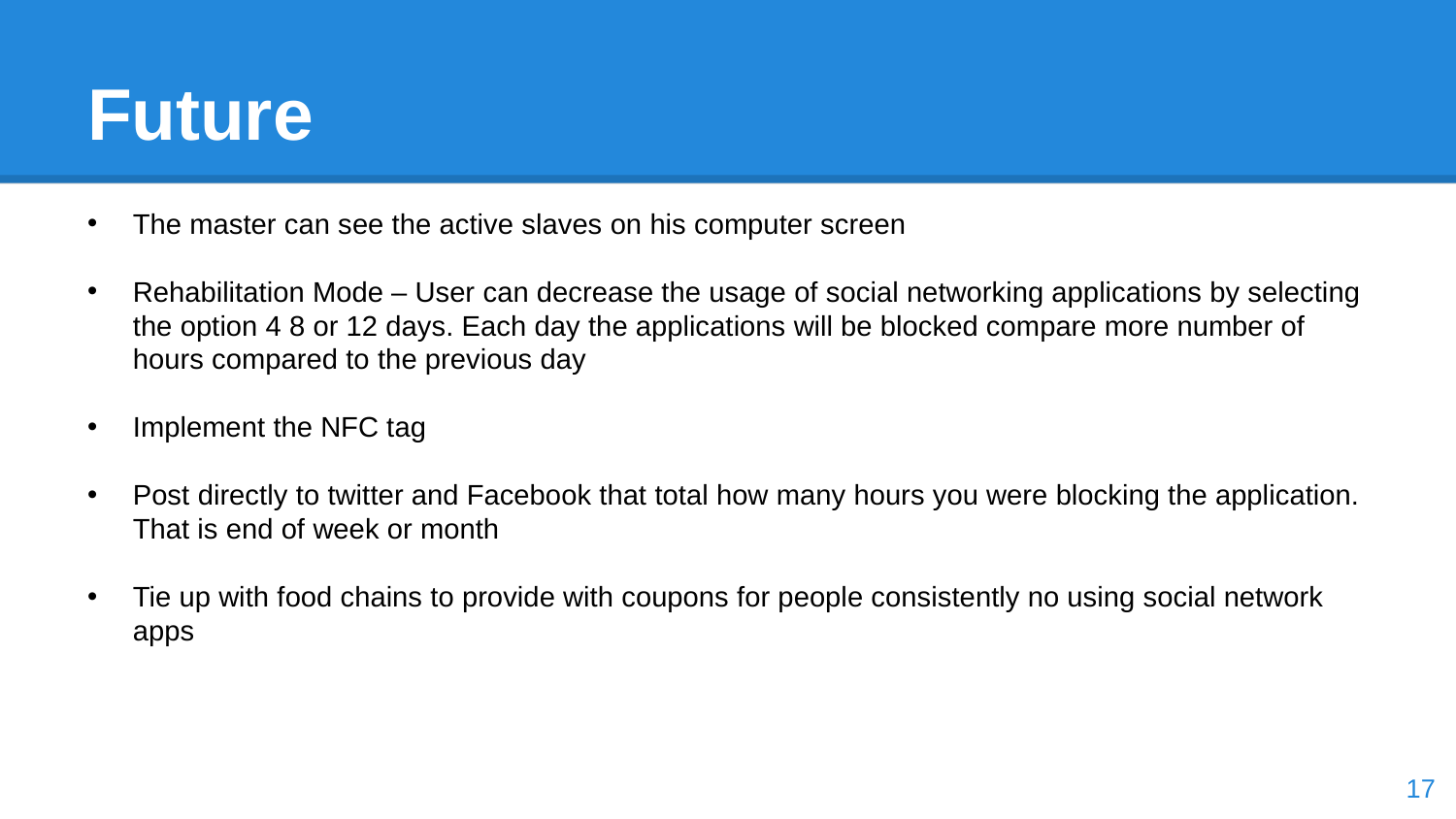

# Future
The master can see the active slaves on his computer screen

Rehabilitation Mode – User can decrease the usage of social networking applications by selecting the option 4 8 or 12 days. Each day the applications will be blocked compare more number of hours compared to the previous day

Implement the NFC tag

Post directly to twitter and Facebook that total how many hours you were blocking the application. That is end of week or month

Tie up with food chains to provide with coupons for people consistently no using social network apps

17